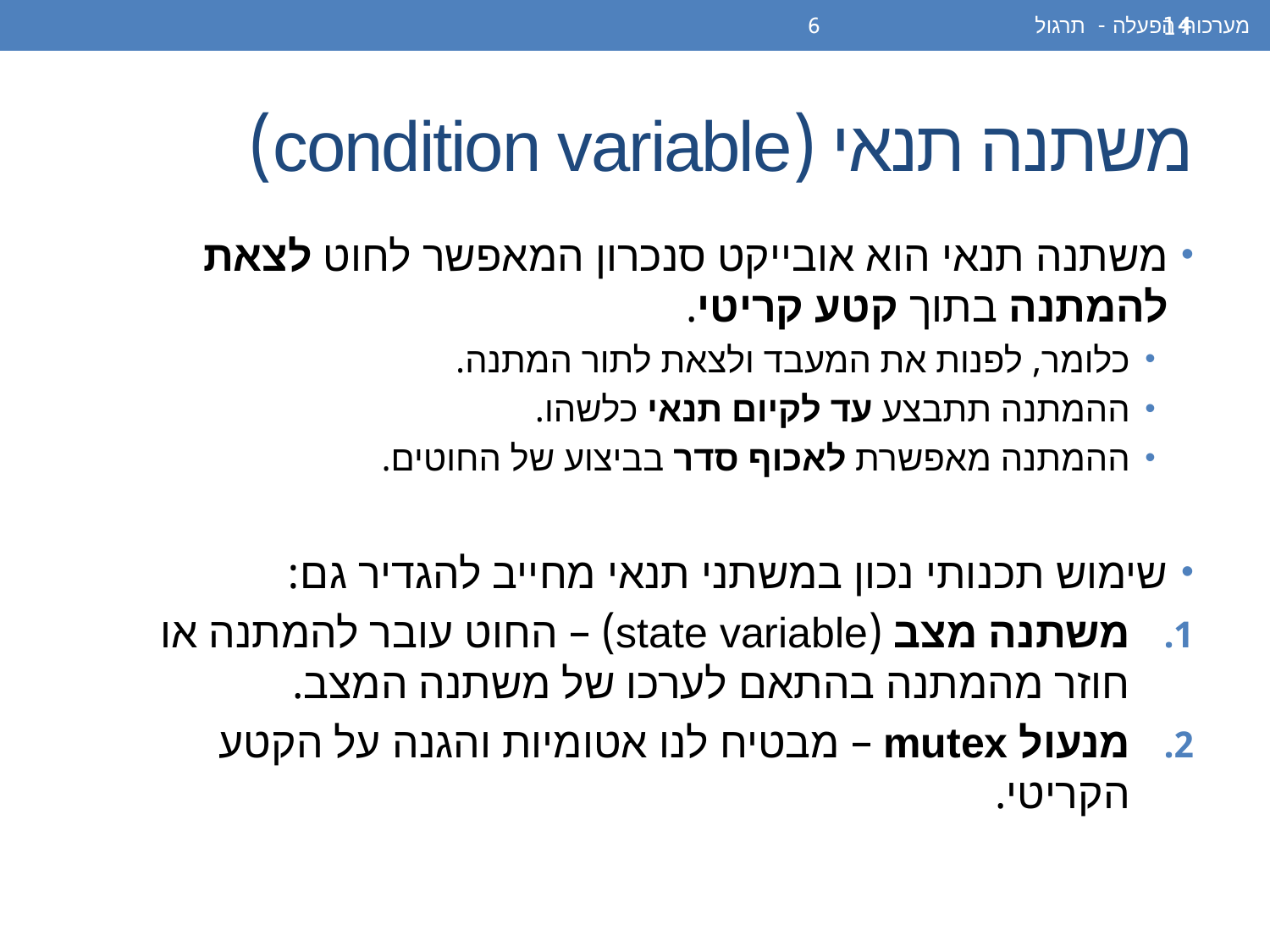

מערכות הפעלה - תרגול 6
14
# משתנה תנאי (condition variable)
משתנה תנאי הוא אובייקט סנכרון המאפשר לחוט לצאת להמתנה בתוך קטע קריטי.
כלומר, לפנות את המעבד ולצאת לתור המתנה.
ההמתנה תתבצע עד לקיום תנאי כלשהו.
ההמתנה מאפשרת לאכוף סדר בביצוע של החוטים.

שימוש תכנותי נכון במשתני תנאי מחייב להגדיר גם:
משתנה מצב (state variable) – החוט עובר להמתנה או חוזר מהמתנה בהתאם לערכו של משתנה המצב.
מנעול mutex – מבטיח לנו אטומיות והגנה על הקטע הקריטי.